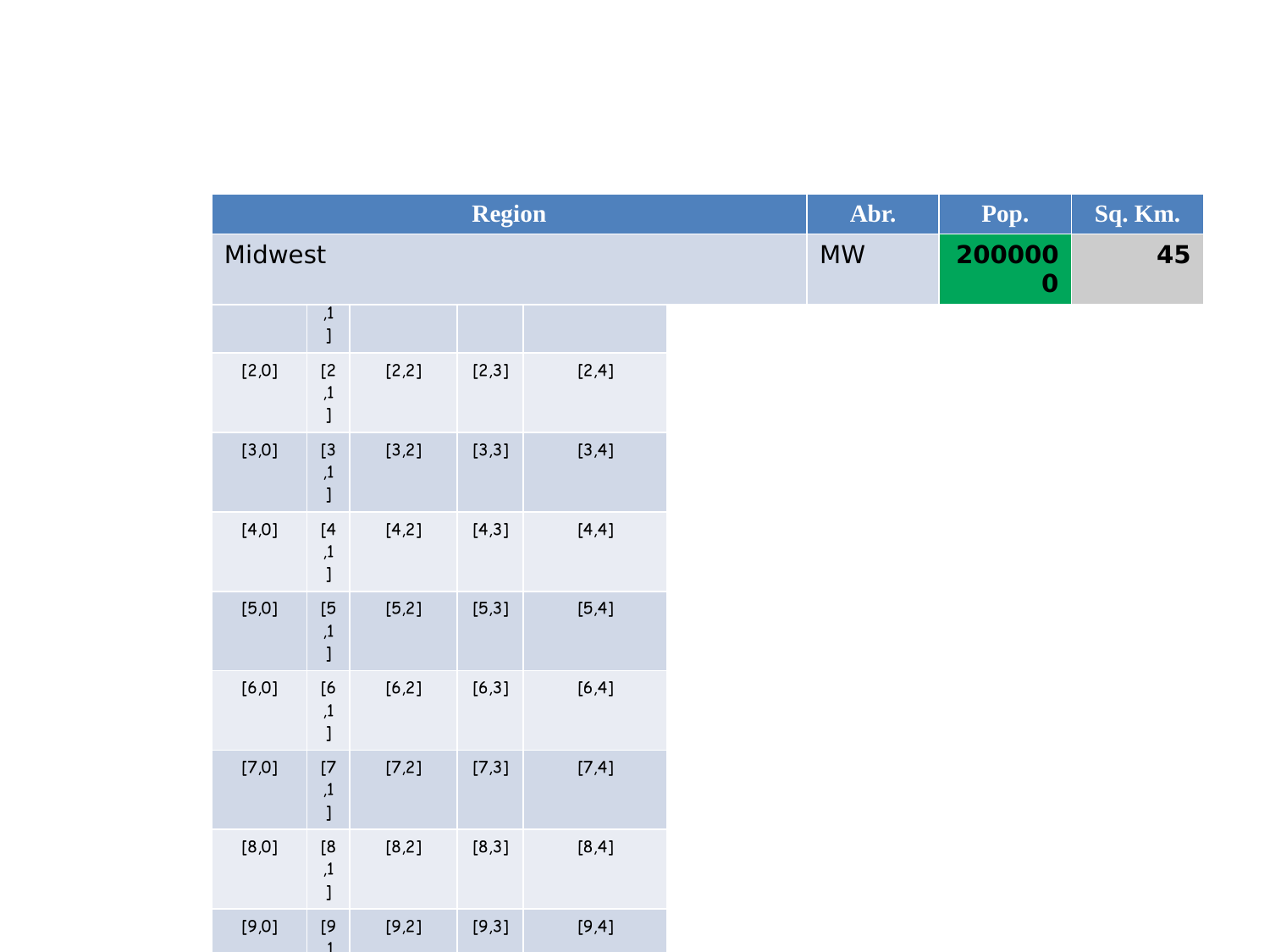

| [0,0] | [0,1] | [0,2] | [0,3] | [0,4] |
| --- | --- | --- | --- | --- |
| [1,0] | [1,1] | [1,2] | [1,3] | [1,4] |
| [2,0] | [2,1] | [2,2] | [2,3] | [2,4] |
| [3,0] | [3,1] | [3,2] | [3,3] | [3,4] |
| [4,0] | [4,1] | [4,2] | [4,3] | [4,4] |
| [5,0] | [5,1] | [5,2] | [5,3] | [5,4] |
| [6,0] | [6,1] | [6,2] | [6,3] | [6,4] |
| [7,0] | [7,1] | [7,2] | [7,3] | [7,4] |
| [8,0] | [8,1] | [8,2] | [8,3] | [8,4] |
| [9,0] | [9,1] | [9,2] | [9,3] | [9,4] |
| [10,0] | [10,1] | [10,2] | [10,3] | [10,4] |
| [11,0] | [11,1] | [11,2] | [11,3] | [11,4] |
| Region | Abr. | Pop. | Sq. Km. |
| --- | --- | --- | --- |
| Midwest | MW | 2000000 | 45 |